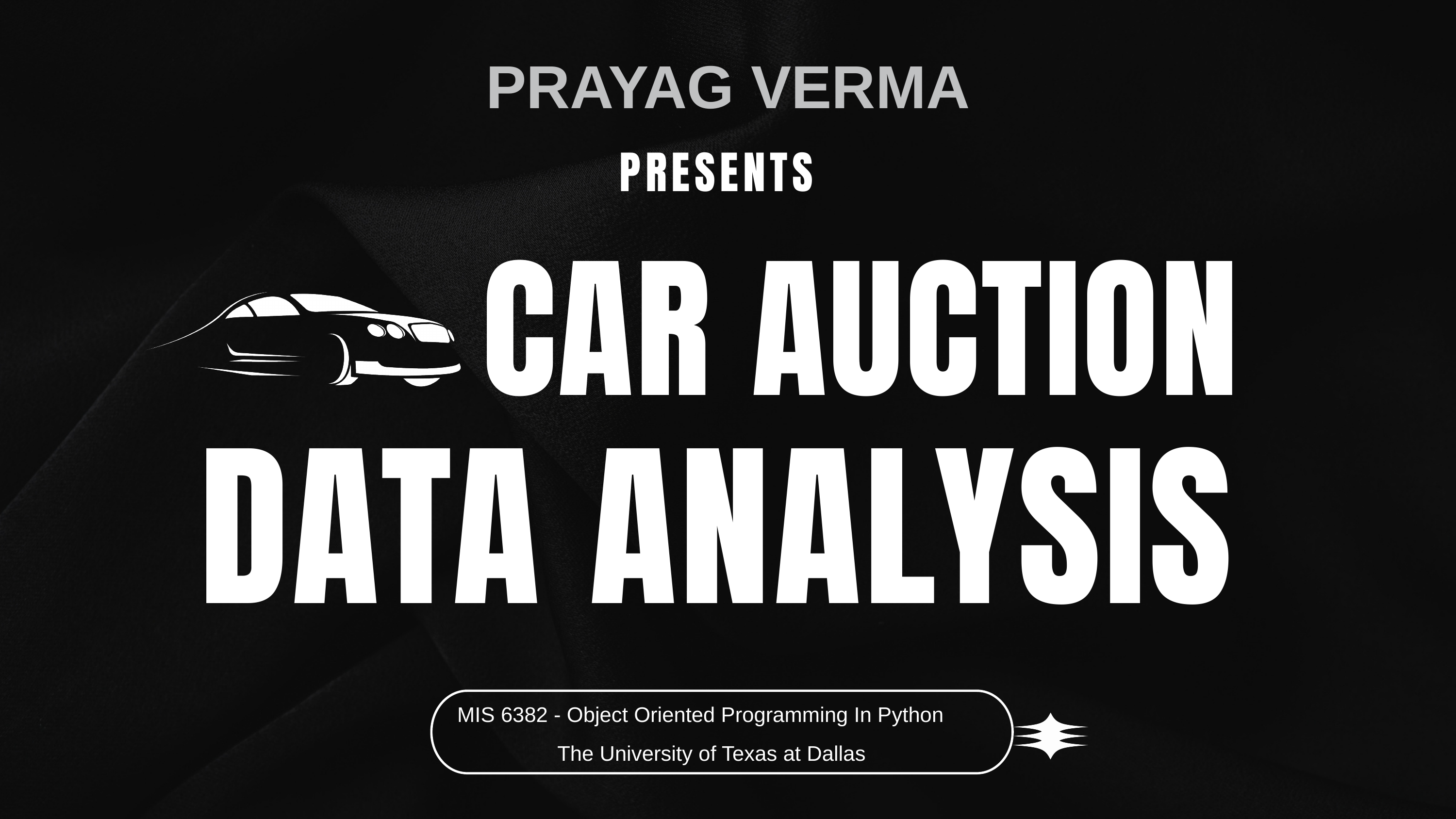

PRAYAG VERMA
PRESENTS
CAR AUCTION

DATA ANALYSIS

MIS 6382 - Object Oriented Programming In Python
The University of Texas at Dallas